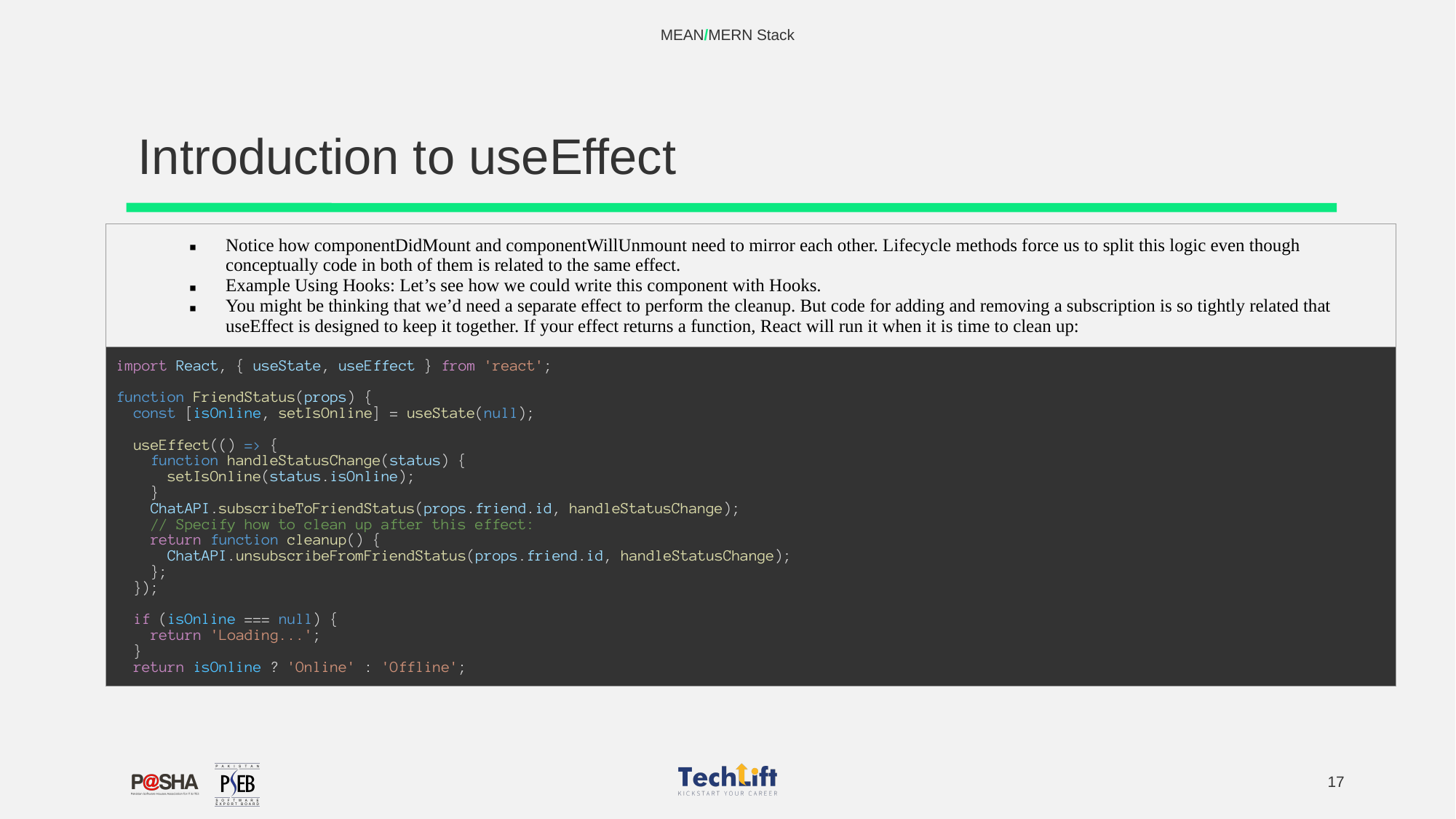

MEAN/MERN Stack
# Introduction to useEffect
| Notice how componentDidMount and componentWillUnmount need to mirror each other. Lifecycle methods force us to split this logic even though conceptually code in both of them is related to the same effect. Example Using Hooks: Let’s see how we could write this component with Hooks. You might be thinking that we’d need a separate effect to perform the cleanup. But code for adding and removing a subscription is so tightly related that useEffect is designed to keep it together. If your effect returns a function, React will run it when it is time to clean up: |
| --- |
| import React, { useState, useEffect } from 'react'; function FriendStatus(props) {   const [isOnline, setIsOnline] = useState(null);   useEffect(() => {     function handleStatusChange(status) {       setIsOnline(status.isOnline);     }     ChatAPI.subscribeToFriendStatus(props.friend.id, handleStatusChange);     // Specify how to clean up after this effect:     return function cleanup() {       ChatAPI.unsubscribeFromFriendStatus(props.friend.id, handleStatusChange);     };   });   if (isOnline === null) {     return 'Loading...';   }   return isOnline ? 'Online' : 'Offline'; |
17